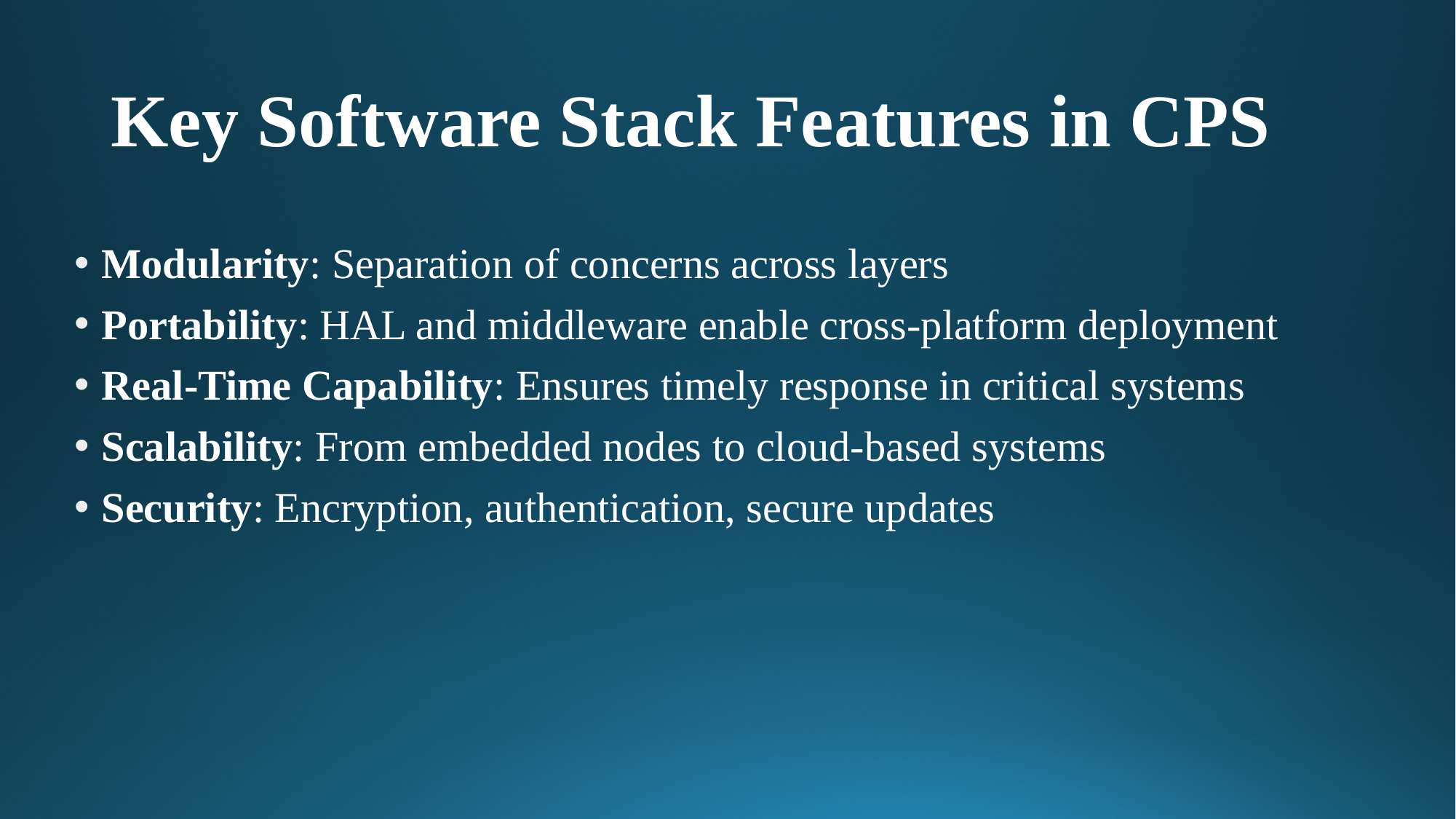

# Key Software Stack Features in CPS
Modularity: Separation of concerns across layers
Portability: HAL and middleware enable cross-platform deployment
Real-Time Capability: Ensures timely response in critical systems
Scalability: From embedded nodes to cloud-based systems
Security: Encryption, authentication, secure updates